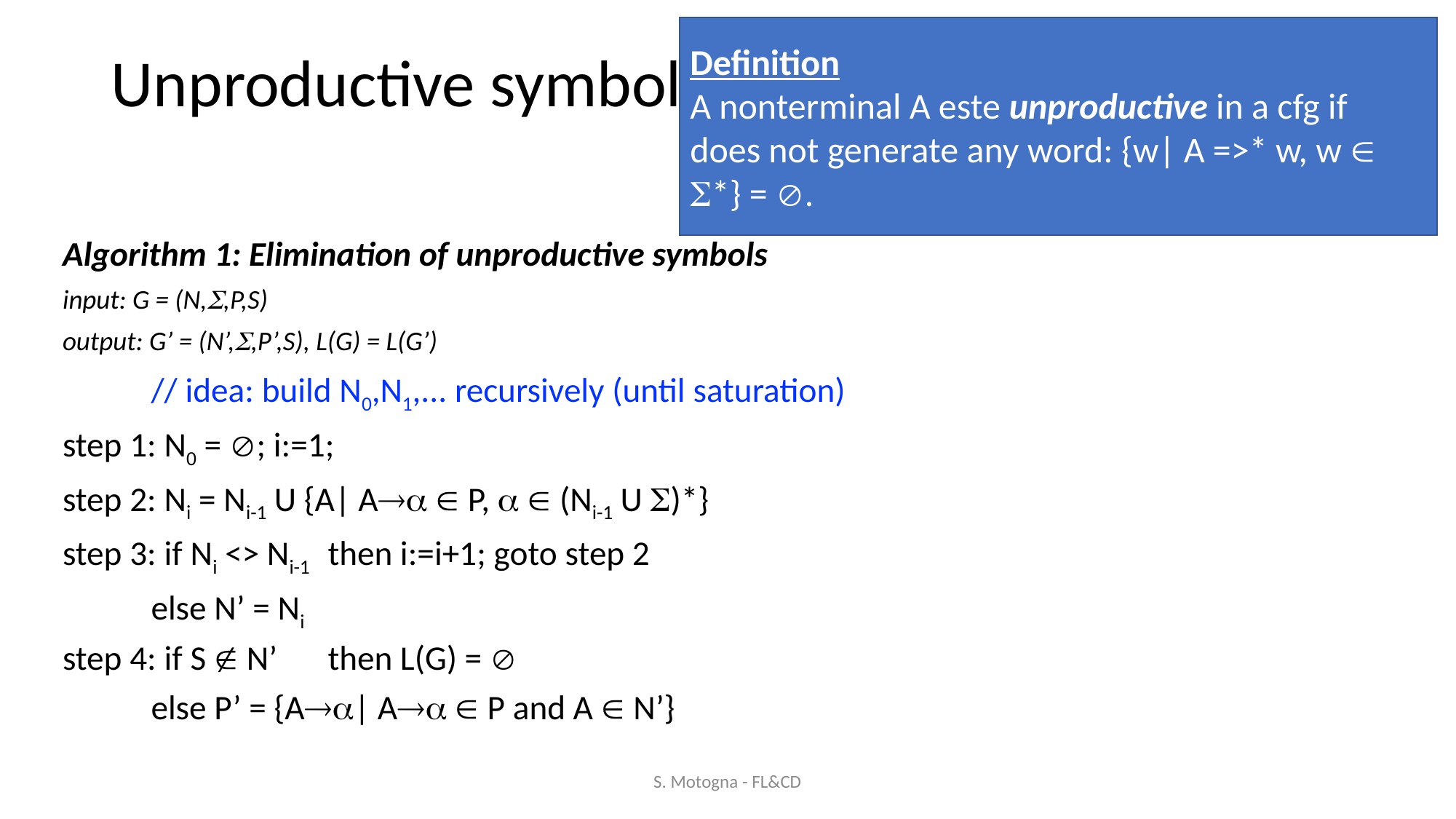

Definition
A nonterminal A este unproductive in a cfg if does not generate any word: {w| A =>* w, w ∈ Σ*} = ∅.
# Unproductive symbols
Algorithm 1: Elimination of unproductive symbols
input: G = (N,Σ,P,S)
output: G’ = (N’,Σ,P’,S), L(G) = L(G’)
				// idea: build N0,N1,... recursively (until saturation)
step 1: N0 = ∅; i:=1;
step 2: Ni = Ni-1 U {A| A→α ∈ P, α ∈ (Ni-1 U Σ)*}
step 3: if Ni <> Ni-1 	then i:=i+1; goto step 2
			else N’ = Ni
step 4: if S ∉ N’ 	then L(G) = ∅
			else P’ = {A→α| A→α ∈ P and A ∈ N’}

S. Motogna - FL&CD